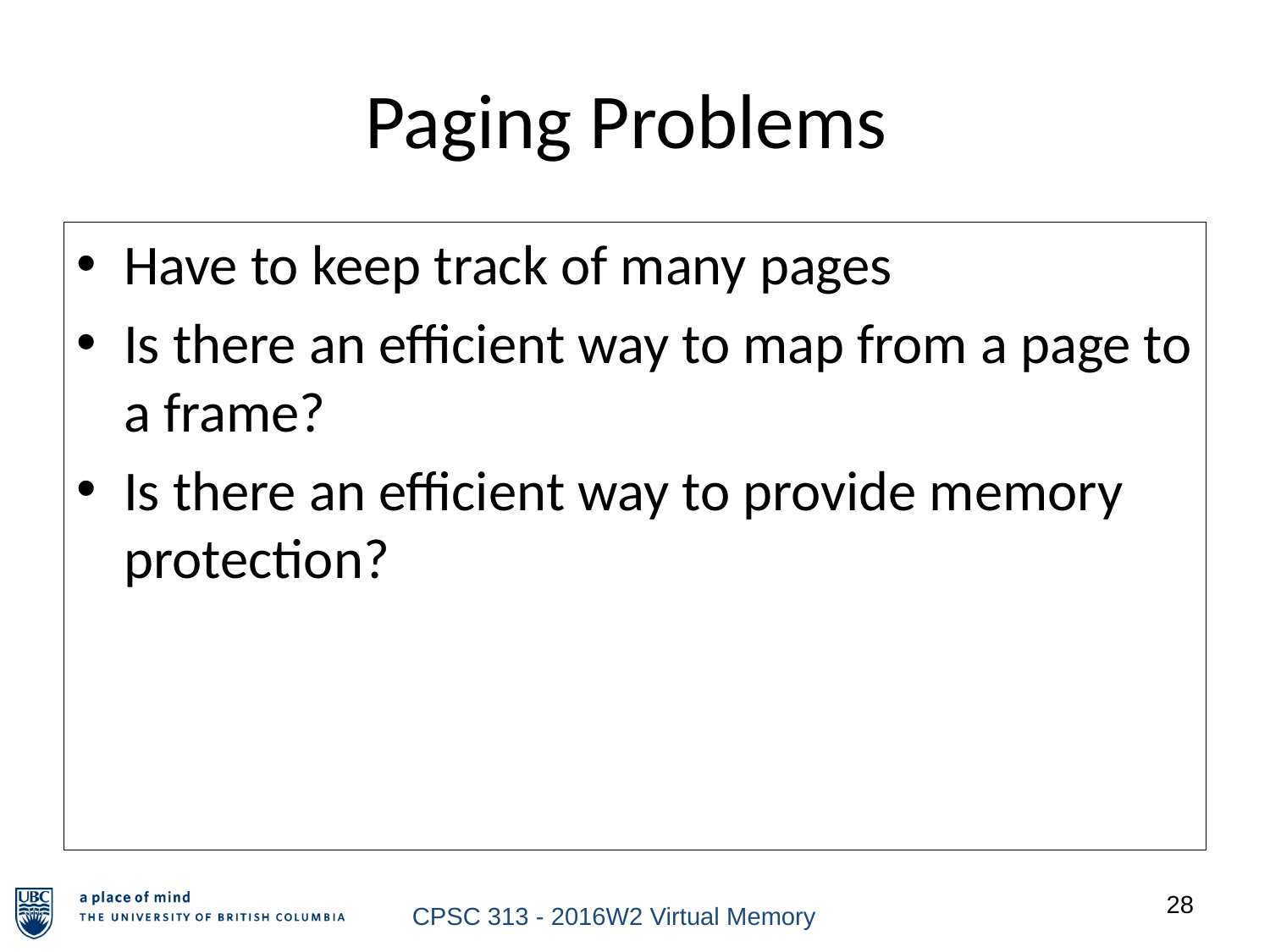

Paging Problems
Have to keep track of many pages
Is there an efficient way to map from a page to a frame?
Is there an efficient way to provide memory protection?

28